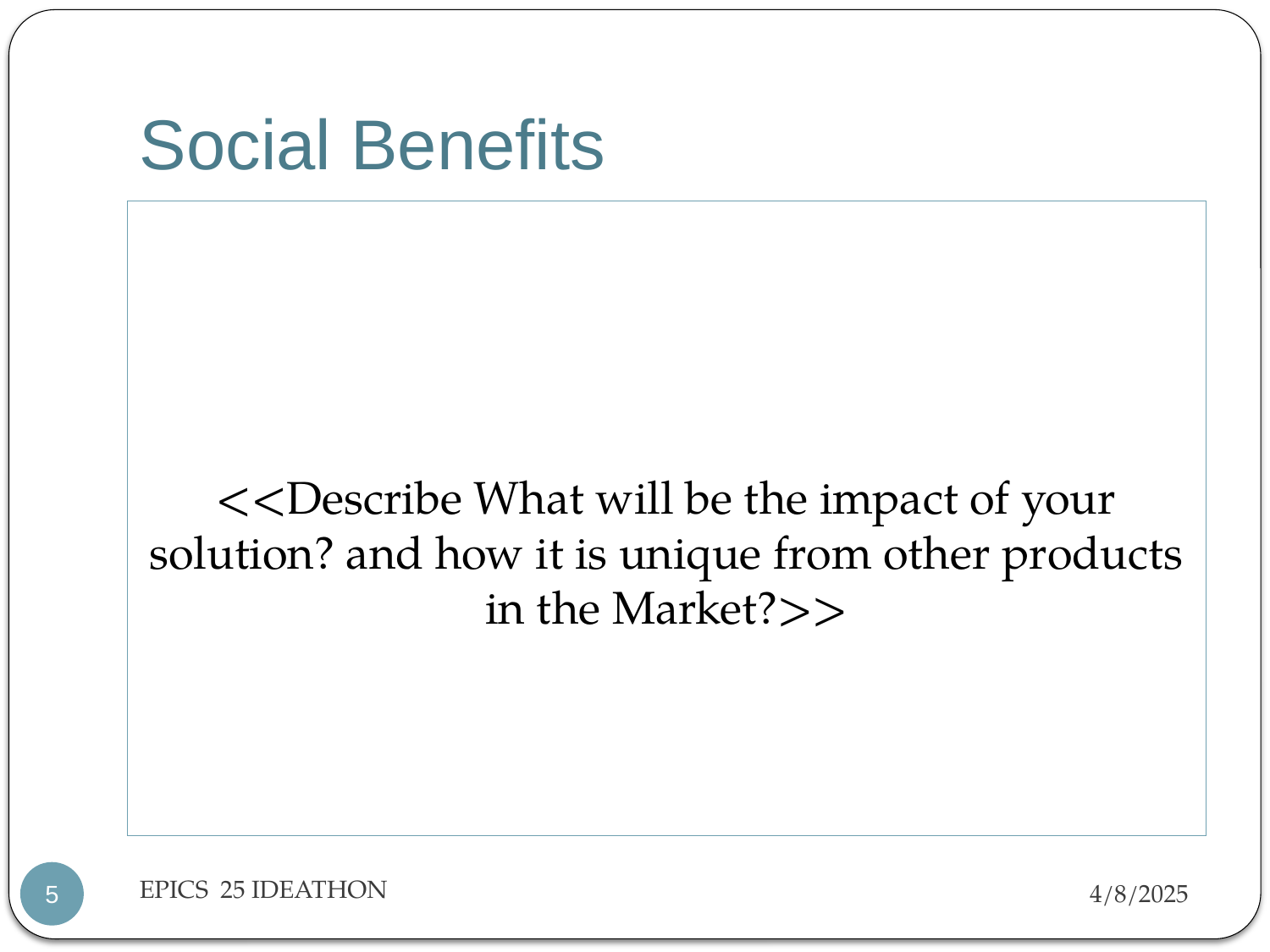

# Social Benefits

<<Describe What will be the impact of your solution? and how it is unique from other products in the Market?>>

EPICS  25 IDEATHON
4/8/2025
5